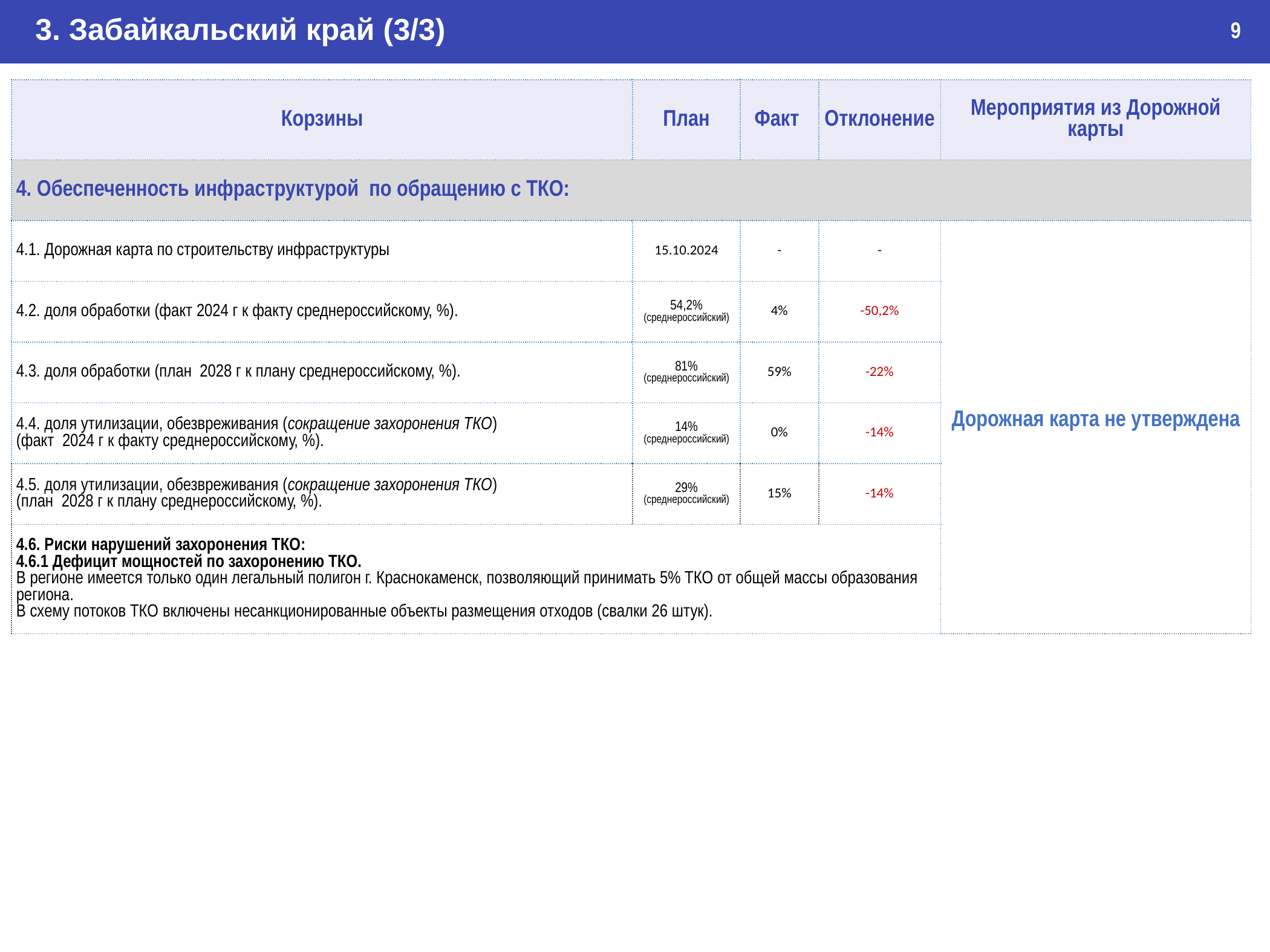

3. Забайкальский край (3/3)
9
| Корзины | План | Факт | Отклонение | Мероприятия из Дорожной карты |
| --- | --- | --- | --- | --- |
| 4. Обеспеченность инфраструктурой по обращению с ТКО: |  |  |  |  |
| 4.1. Дорожная карта по строительству инфраструктуры | 15.10.2024 | - | - | Дорожная карта не утверждена |
| 4.2. доля обработки (факт 2024 г к факту среднероссийскому, %). | 54,2% (среднероссийский) | 4% | -50,2% |  |
| 4.3. доля обработки (план 2028 г к плану среднероссийскому, %). | 81% (среднероссийский) | 59% | -22% |  |
| 4.4. доля утилизации, обезвреживания (сокращение захоронения ТКО) (факт 2024 г к факту среднероссийскому, %). | 14% (среднероссийский) | 0% | -14% |  |
| 4.5. доля утилизации, обезвреживания (сокращение захоронения ТКО) (план 2028 г к плану среднероссийскому, %). | 29% (среднероссийский) | 15% | -14% |  |
| 4.6. Риски нарушений захоронения ТКО: 4.6.1 Дефицит мощностей по захоронению ТКО. В регионе имеется только один легальный полигон г. Краснокаменск, позволяющий принимать 5% ТКО от общей массы образования региона. В схему потоков ТКО включены несанкционированные объекты размещения отходов (свалки 26 штук). |  |  |  |  |